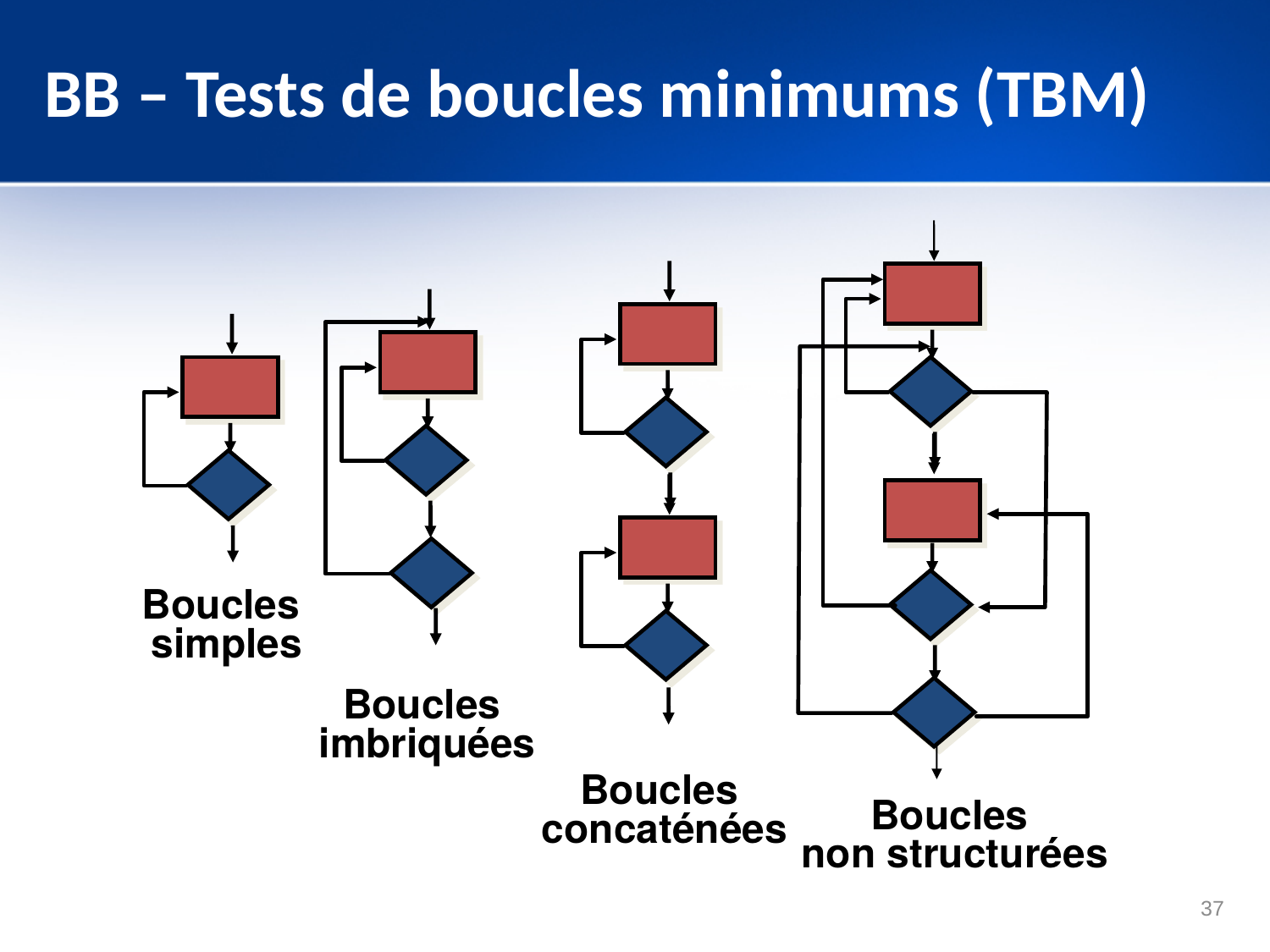

# BB – Tests de boucles minimums (TBM)

Boucles
simples

Boucles
imbriquées

Boucles
concaténées
Boucles
non structurées
37